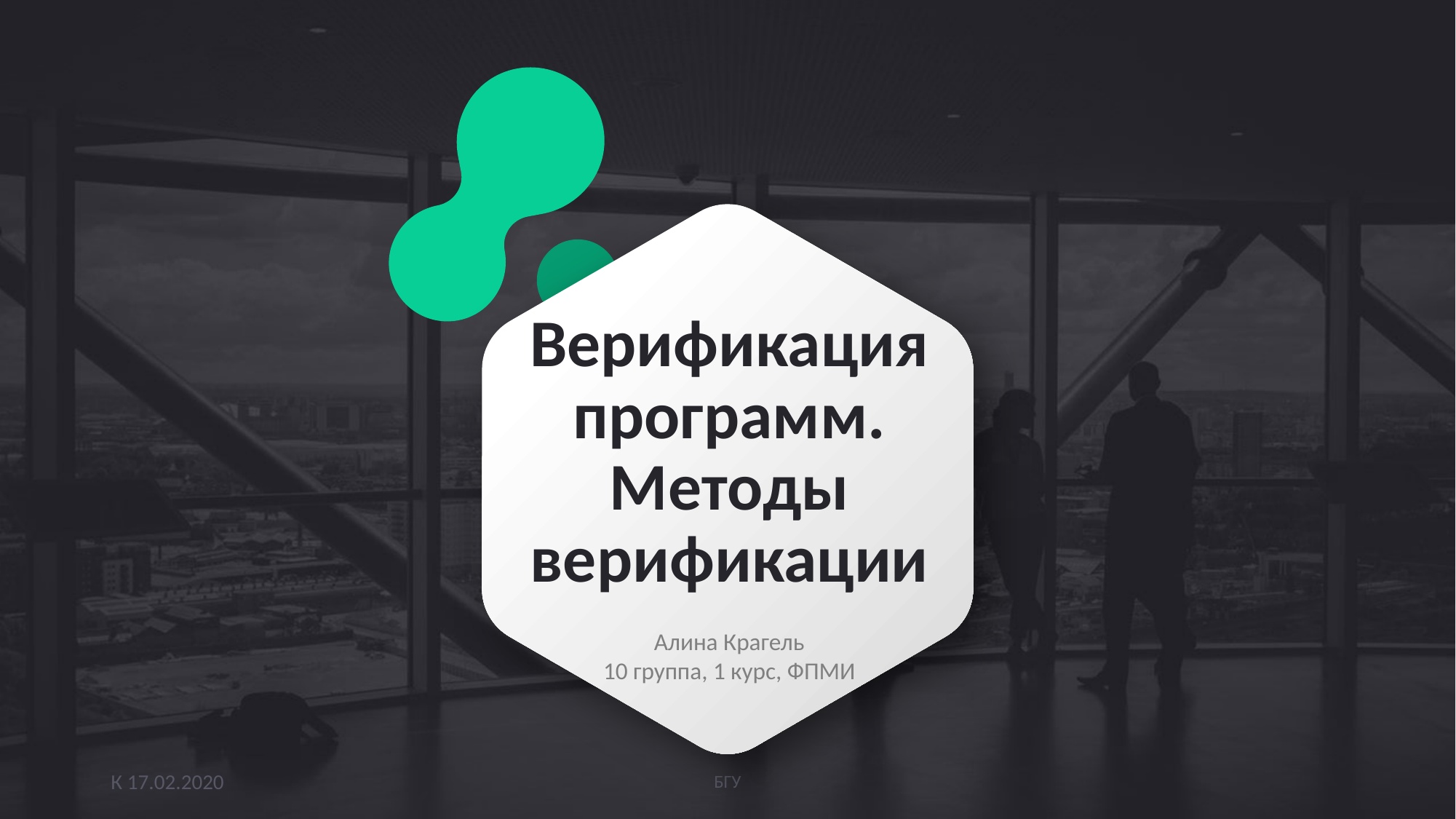

# Верификация программ. Методы верификации
Алина Крагель
10 группа, 1 курс, ФПМИ
К 17.02.2020
БГУ
Photo by Charles Forerunner on Unsplash